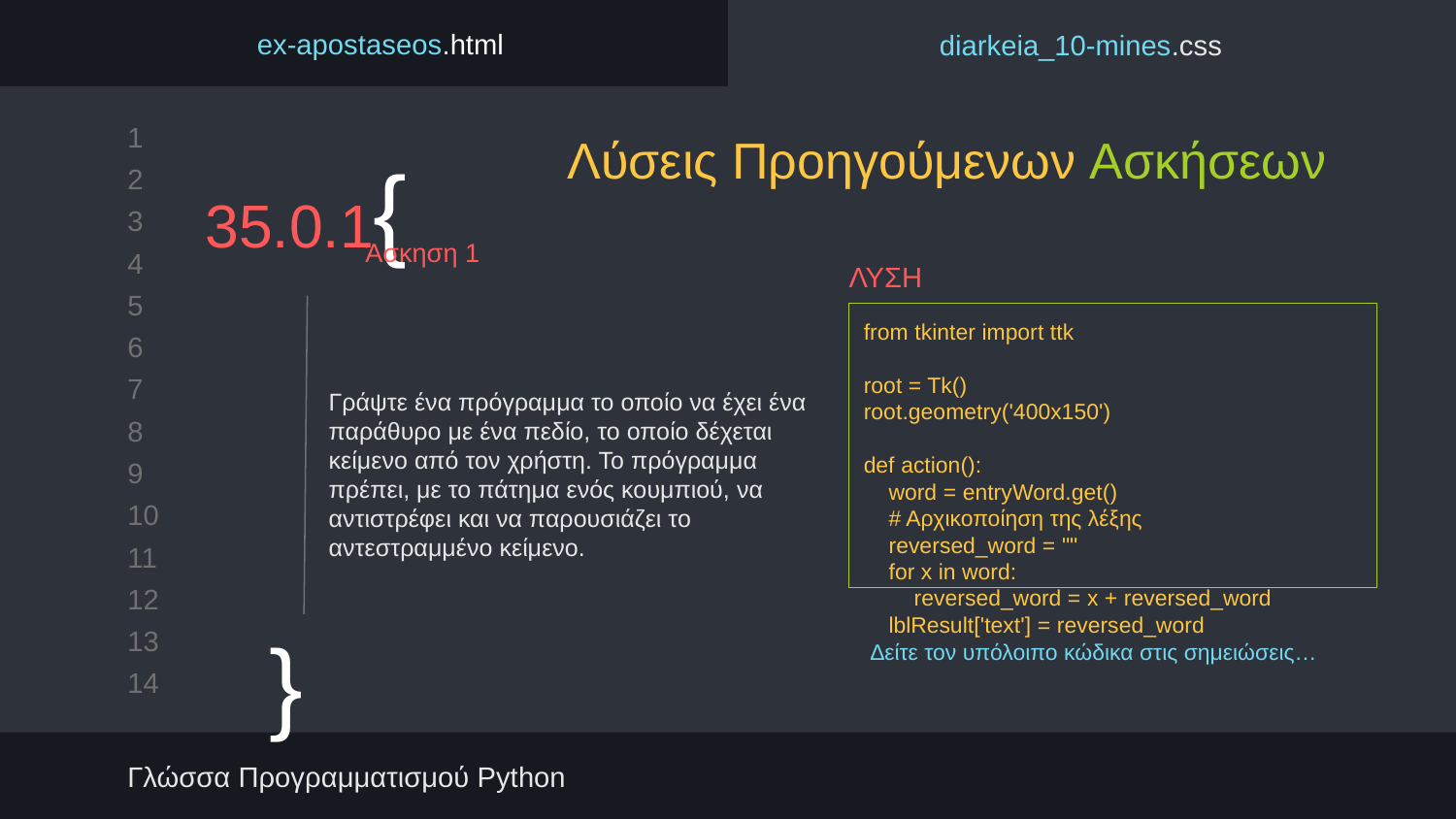

ex-apostaseos.html
diarkeia_10-mines.css
# Λύσεις Προηγούμενων Ασκήσεων
35.0.1{
Άσκηση 1
ΛΥΣΗ
from tkinter import ttk

root = Tk()
root.geometry('400x150')

def action():
    word = entryWord.get()
    # Αρχικοποίηση της λέξης
    reversed_word = ""
    for x in word:
        reversed_word = x + reversed_word
    lblResult['text'] = reversed_word
 Δείτε τον υπόλοιπο κώδικα στις σημειώσεις…
Γράψτε ένα πρόγραμμα το οποίο να έχει ένα παράθυρο με ένα πεδίο, το οποίο δέχεται κείμενο από τον χρήστη. Το πρόγραμμα πρέπει, με το πάτημα ενός κουμπιού, να αντιστρέφει και να παρουσιάζει το αντεστραμμένο κείμενο.
}
Γλώσσα Προγραμματισμού Python